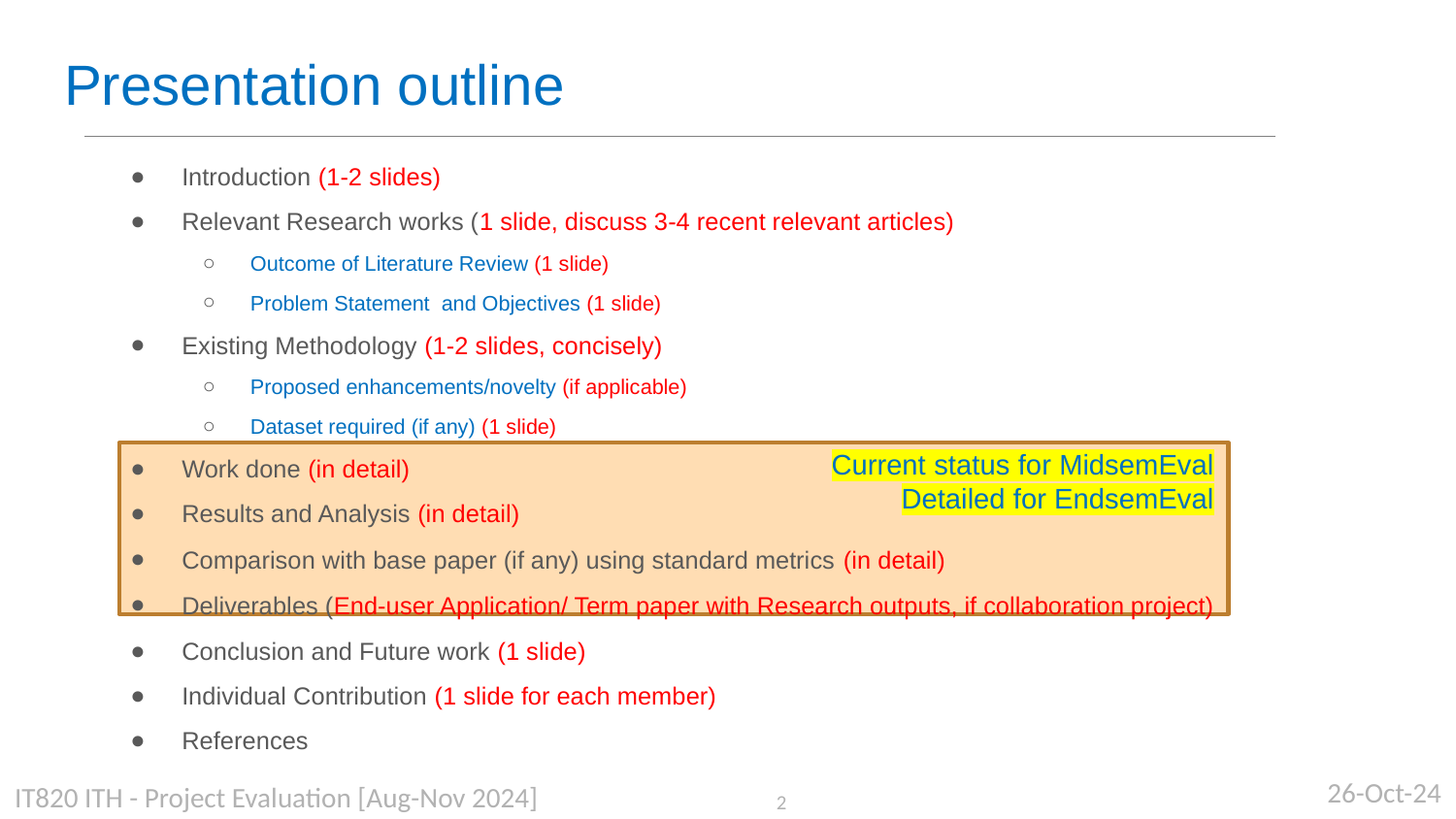

# Presentation outline
Introduction (1-2 slides)
Relevant Research works (1 slide, discuss 3-4 recent relevant articles)
Outcome of Literature Review (1 slide)
Problem Statement  and Objectives (1 slide)
Existing Methodology (1-2 slides, concisely)
Proposed enhancements/novelty (if applicable)
Dataset required (if any) (1 slide)
Work done (in detail)
Results and Analysis (in detail)
Comparison with base paper (if any) using standard metrics (in detail)
Deliverables (End-user Application/ Term paper with Research outputs, if collaboration project)
Conclusion and Future work (1 slide)
Individual Contribution (1 slide for each member)
References
Current status for MidsemEval
Detailed for EndsemEval

26-Oct-24
IT820 ITH - Project Evaluation [Aug-Nov 2024]
2